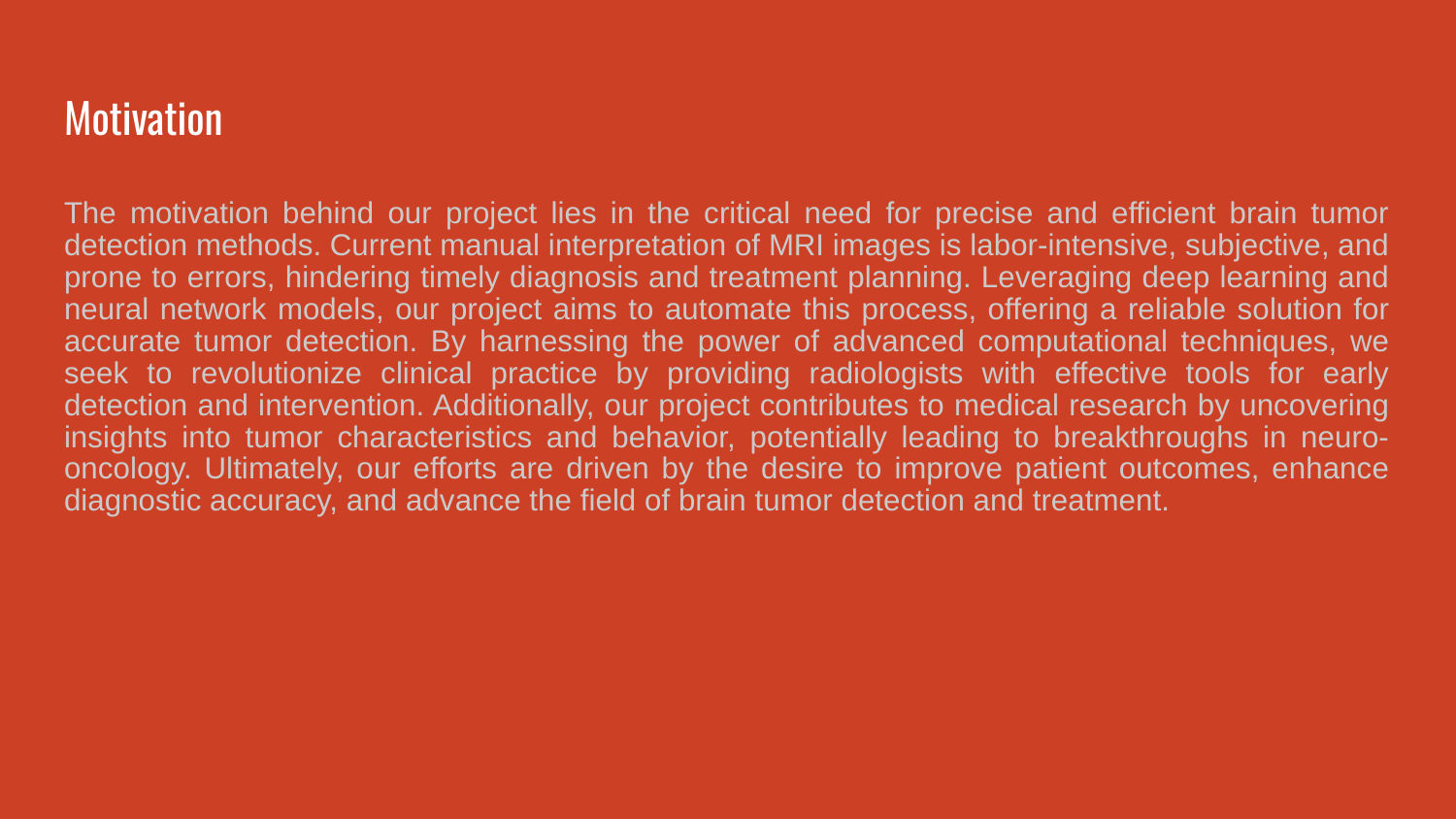

# Motivation
The motivation behind our project lies in the critical need for precise and efficient brain tumor detection methods. Current manual interpretation of MRI images is labor-intensive, subjective, and prone to errors, hindering timely diagnosis and treatment planning. Leveraging deep learning and neural network models, our project aims to automate this process, offering a reliable solution for accurate tumor detection. By harnessing the power of advanced computational techniques, we seek to revolutionize clinical practice by providing radiologists with effective tools for early detection and intervention. Additionally, our project contributes to medical research by uncovering insights into tumor characteristics and behavior, potentially leading to breakthroughs in neuro-oncology. Ultimately, our efforts are driven by the desire to improve patient outcomes, enhance diagnostic accuracy, and advance the field of brain tumor detection and treatment.